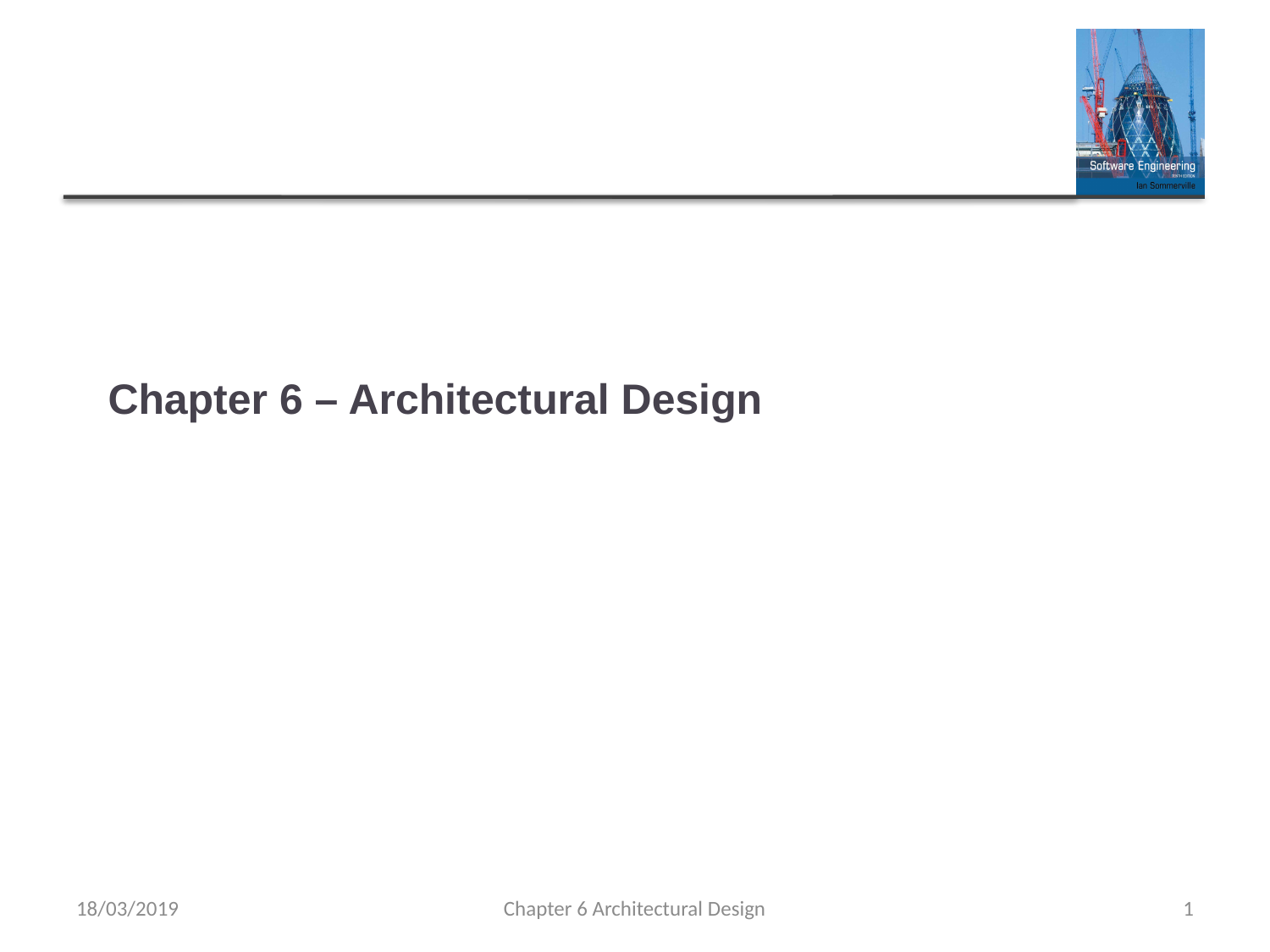

# Chapter 6 – Architectural Design

18/03/2019
Chapter 6 Architectural Design
1